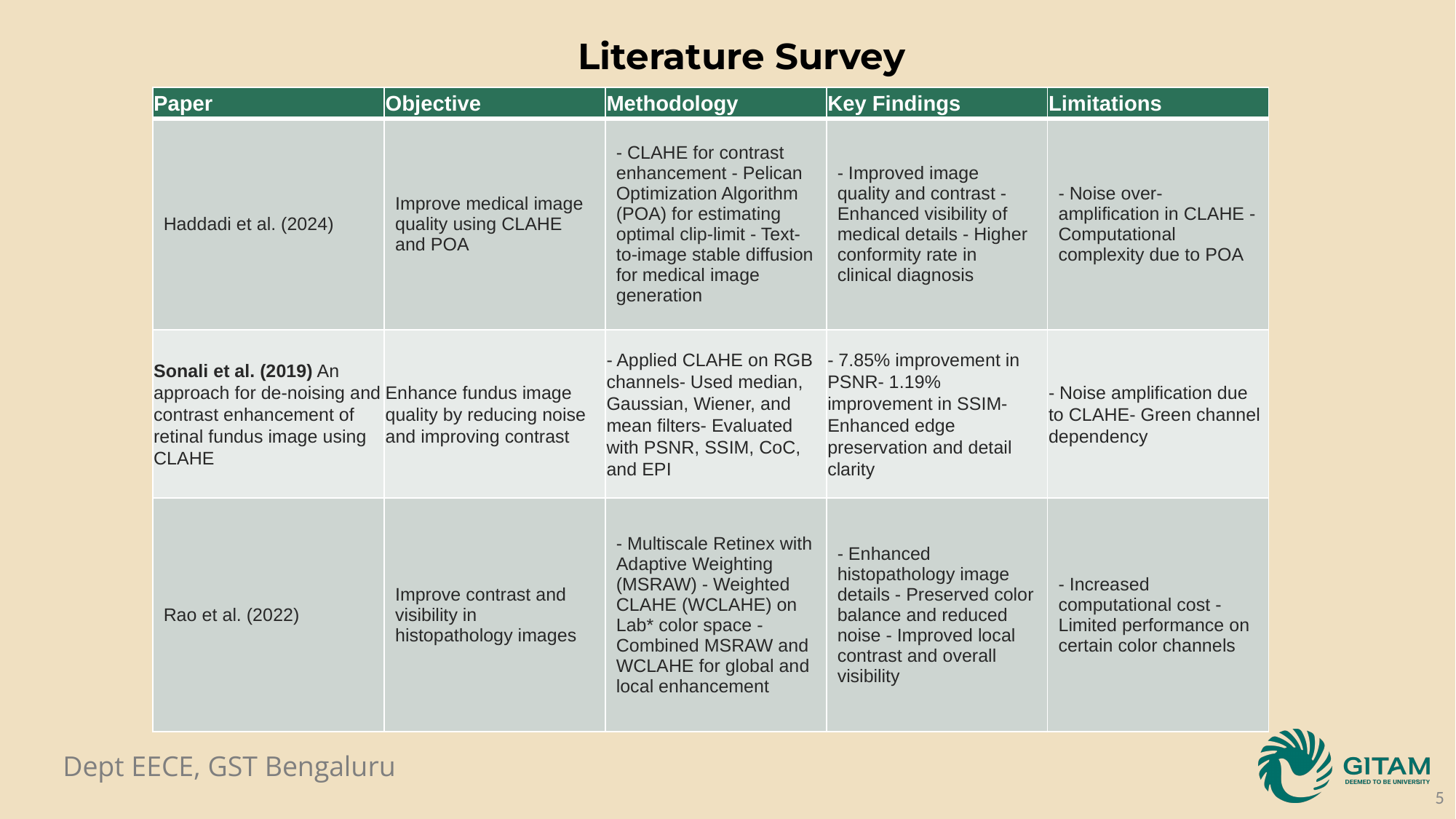

Literature Survey
| Paper | Objective | Methodology | Key Findings | Limitations |
| --- | --- | --- | --- | --- |
| Haddadi et al. (2024) | Improve medical image quality using CLAHE and POA | - CLAHE for contrast enhancement - Pelican Optimization Algorithm (POA) for estimating optimal clip-limit - Text-to-image stable diffusion for medical image generation | - Improved image quality and contrast - Enhanced visibility of medical details - Higher conformity rate in clinical diagnosis | - Noise over-amplification in CLAHE - Computational complexity due to POA |
| Sonali et al. (2019) An approach for de-noising and contrast enhancement of retinal fundus image using CLAHE | Enhance fundus image quality by reducing noise and improving contrast | - Applied CLAHE on RGB channels- Used median, Gaussian, Wiener, and mean filters- Evaluated with PSNR, SSIM, CoC, and EPI | - 7.85% improvement in PSNR- 1.19% improvement in SSIM- Enhanced edge preservation and detail clarity | - Noise amplification due to CLAHE- Green channel dependency |
| Rao et al. (2022) | Improve contrast and visibility in histopathology images | - Multiscale Retinex with Adaptive Weighting (MSRAW) - Weighted CLAHE (WCLAHE) on Lab\* color space - Combined MSRAW and WCLAHE for global and local enhancement | - Enhanced histopathology image details - Preserved color balance and reduced noise - Improved local contrast and overall visibility | - Increased computational cost - Limited performance on certain color channels |
5